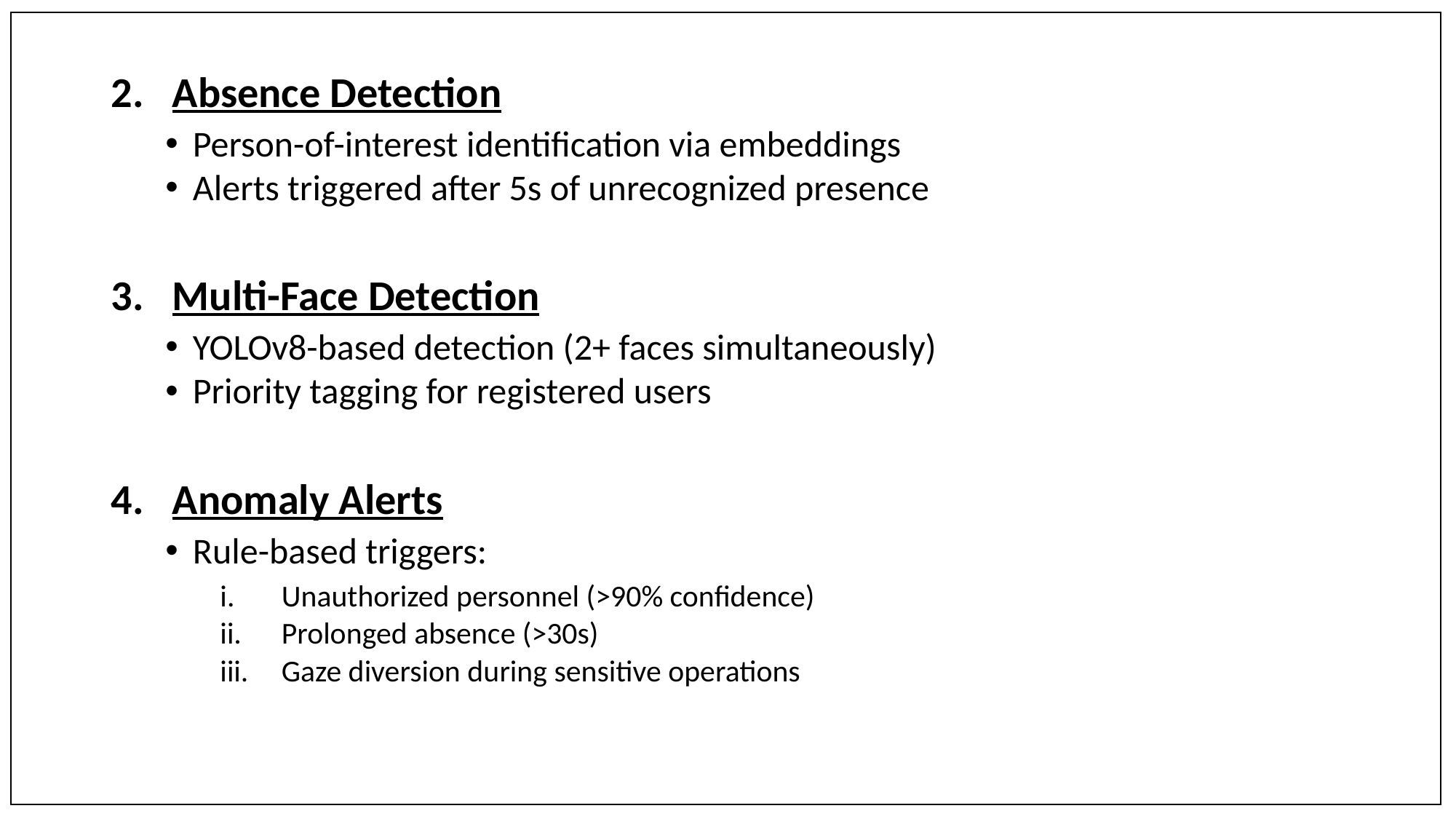

Absence Detection
Person-of-interest identification via embeddings
Alerts triggered after 5s of unrecognized presence

Multi-Face Detection
YOLOv8-based detection (2+ faces simultaneously)
Priority tagging for registered users

Anomaly Alerts
Rule-based triggers:
Unauthorized personnel (>90% confidence)
Prolonged absence (>30s)
Gaze diversion during sensitive operations